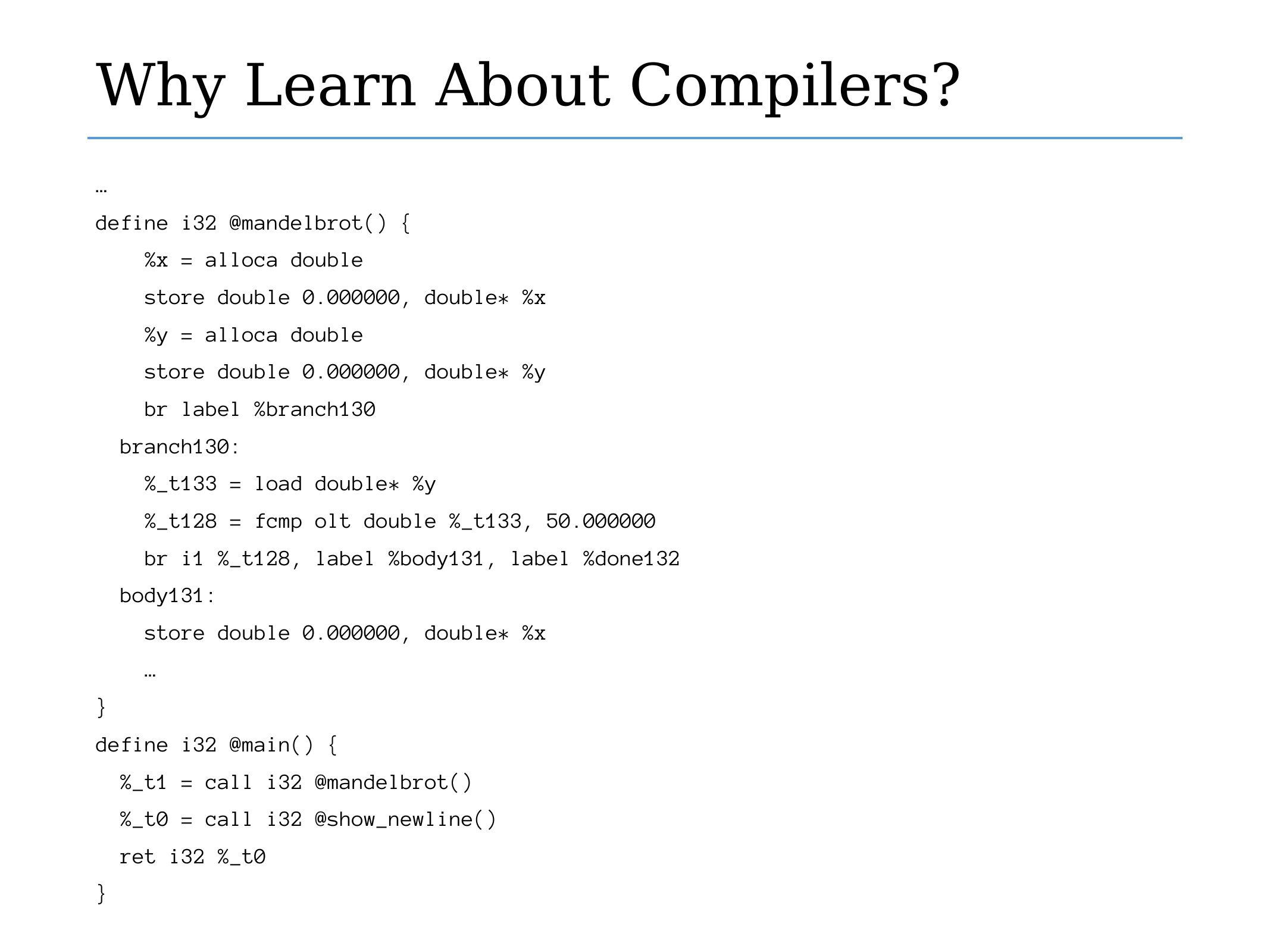

# Why Learn About Compilers?
…
define i32 @mandelbrot() {
    %x = alloca double
    store double 0.000000, double* %x
    %y = alloca double
    store double 0.000000, double* %y
    br label %branch130
  branch130:
    %_t133 = load double* %y
    %_t128 = fcmp olt double %_t133, 50.000000
    br i1 %_t128, label %body131, label %done132
  body131:
    store double 0.000000, double* %x
    …
}
define i32 @main() {
  %_t1 = call i32 @mandelbrot()
  %_t0 = call i32 @show_newline()
  ret i32 %_t0
}